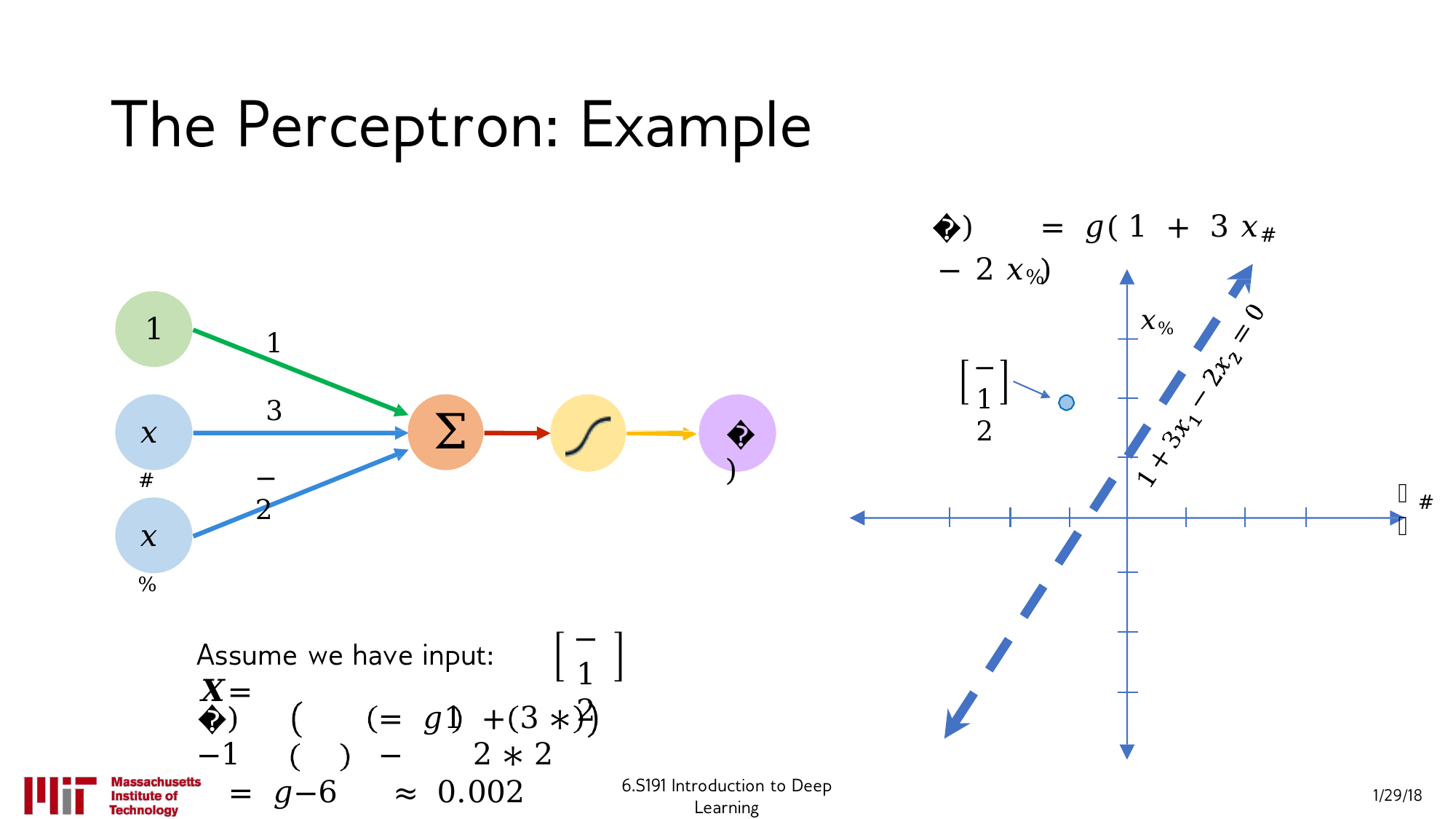

# The Perceptron: Example
�)	=  𝑔( 1  +  3 𝑥#  −  2 𝑥% )

𝑥%

1

1

−1
2

3

Σ

𝑥#
�)

−2

𝑥
#

𝑥%

− 1
2

Assume we have input: 𝑿=

�)	=  𝑔1  +	3 ∗ −1	−	2 ∗ 2
=  𝑔−6	≈  0.002

6.S191 Introduction to Deep Learning
introtodeeplearning.com
1/29/18